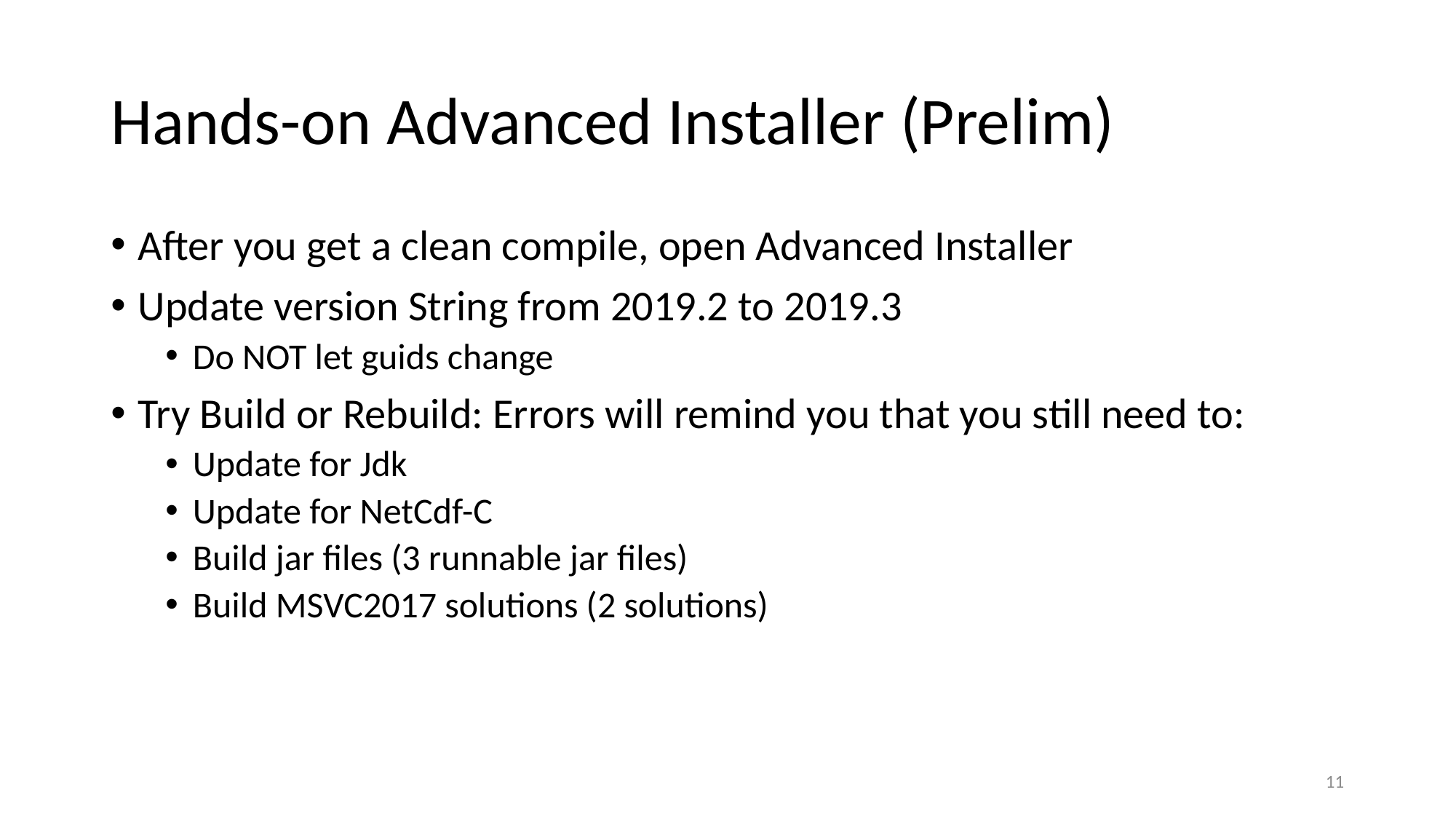

# Hands-on Advanced Installer (Prelim)
After you get a clean compile, open Advanced Installer
Update version String from 2019.2 to 2019.3
Do NOT let guids change
Try Build or Rebuild: Errors will remind you that you still need to:
Update for Jdk
Update for NetCdf-C
Build jar files (3 runnable jar files)
Build MSVC2017 solutions (2 solutions)

11